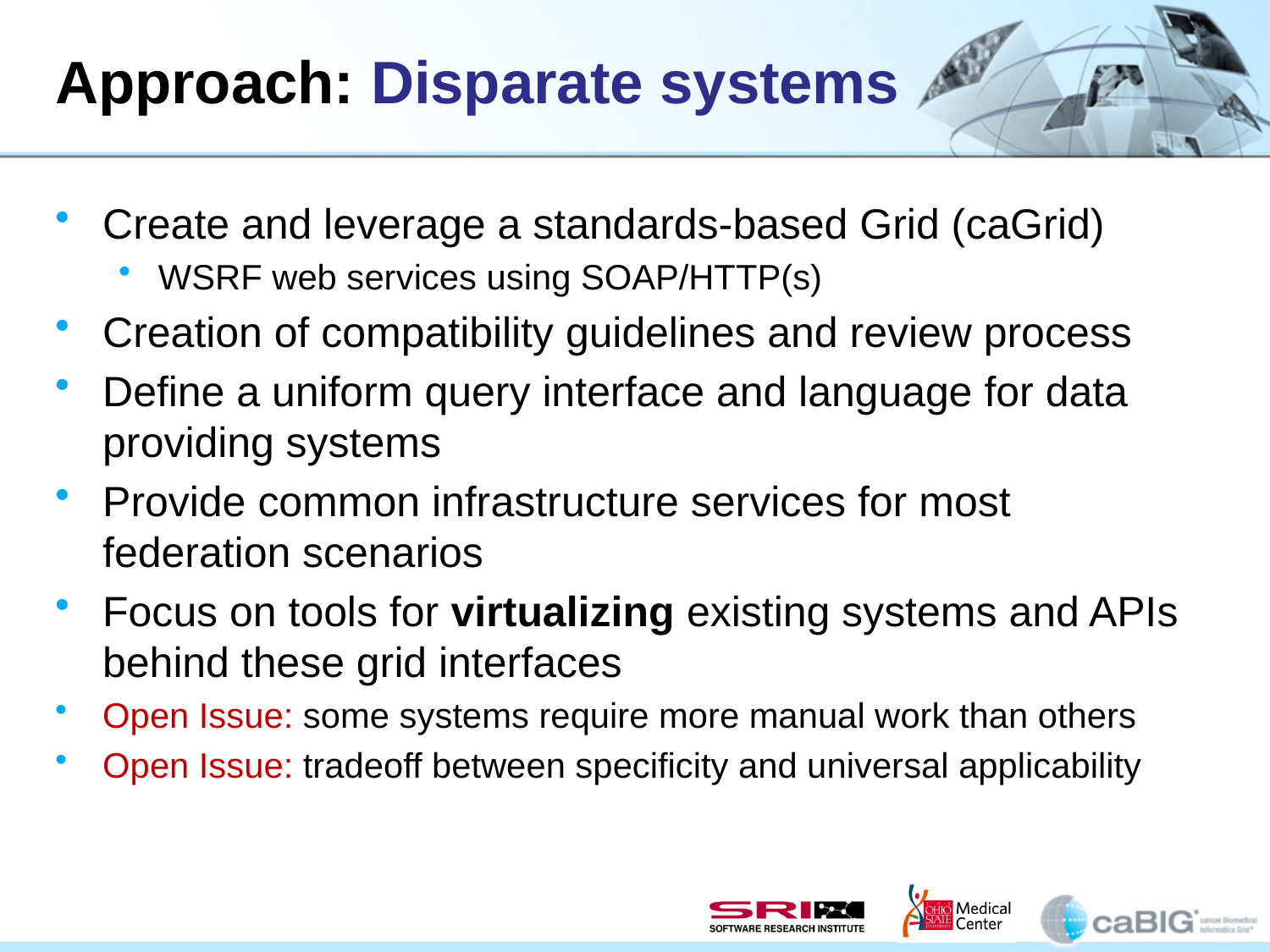

# Approach: Disparate systems
Create and leverage a standards-based Grid (caGrid)
WSRF web services using SOAP/HTTP(s)
Creation of compatibility guidelines and review process
Define a uniform query interface and language for data providing systems
Provide common infrastructure services for most federation scenarios
Focus on tools for virtualizing existing systems and APIs behind these grid interfaces
Open Issue: some systems require more manual work than others
Open Issue: tradeoff between specificity and universal applicability